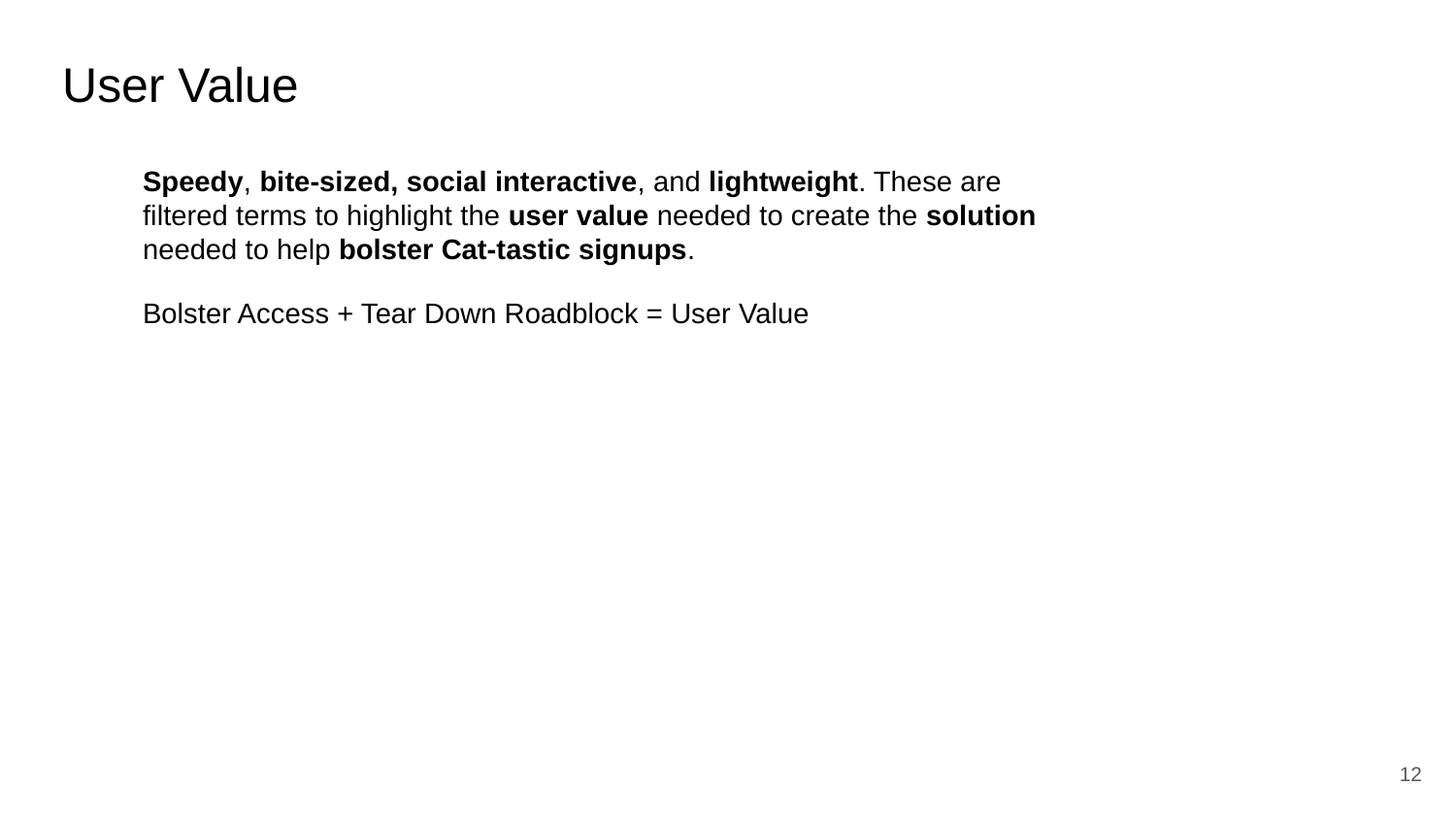

User Value
Speedy, bite-sized, social interactive, and lightweight. These are filtered terms to highlight the user value needed to create the solution needed to help bolster Cat-tastic signups.
Bolster Access + Tear Down Roadblock = User Value
12